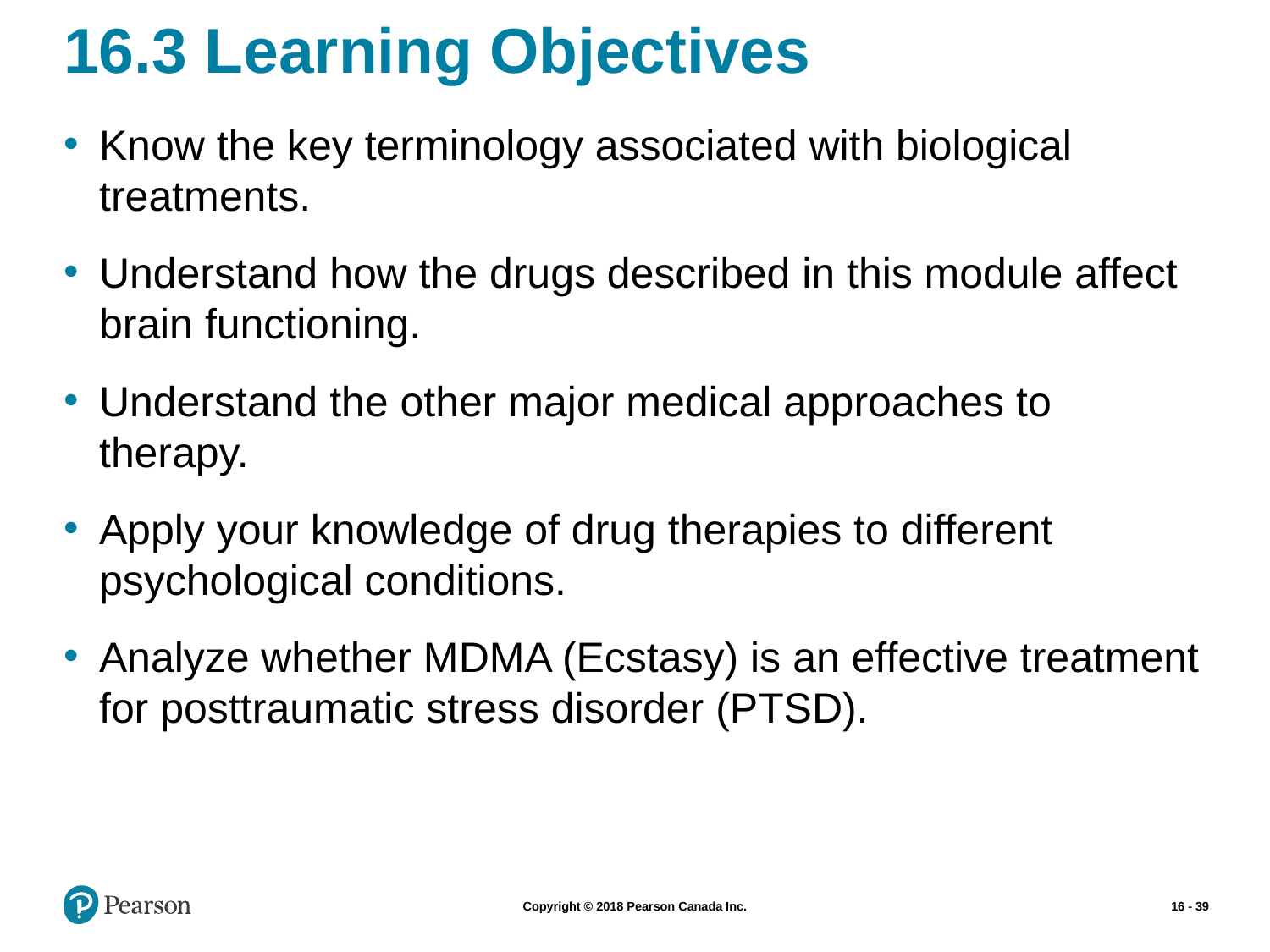

# 16.3 Learning Objectives
Know the key terminology associated with biological treatments.
Understand how the drugs described in this module affect brain functioning.
Understand the other major medical approaches to therapy.
Apply your knowledge of drug therapies to different psychological conditions.
Analyze whether MDMA (Ecstasy) is an effective treatment for posttraumatic stress disorder (PTSD).